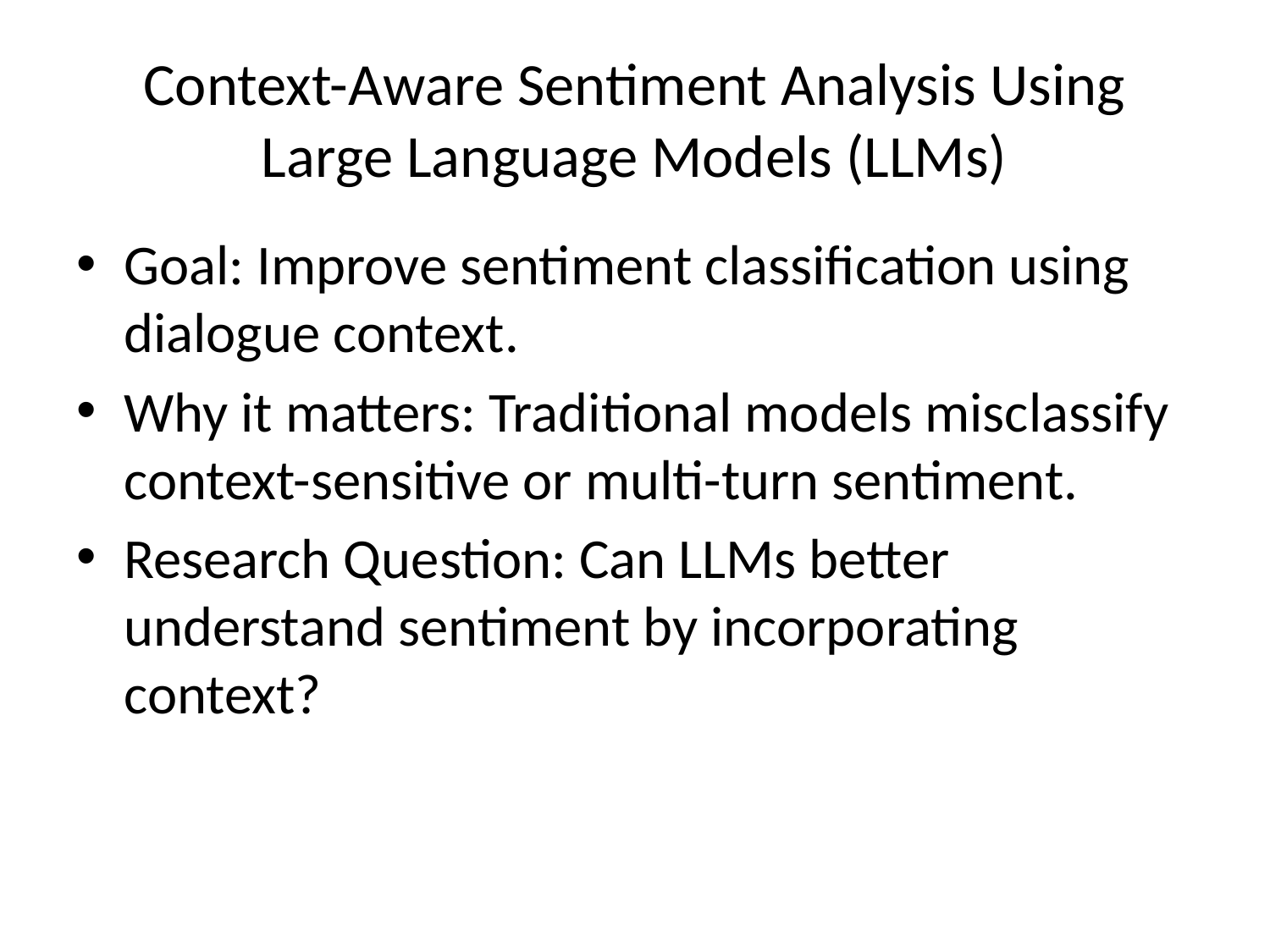

# Context-Aware Sentiment Analysis Using Large Language Models (LLMs)
Goal: Improve sentiment classification using dialogue context.
Why it matters: Traditional models misclassify context-sensitive or multi-turn sentiment.
Research Question: Can LLMs better understand sentiment by incorporating context?